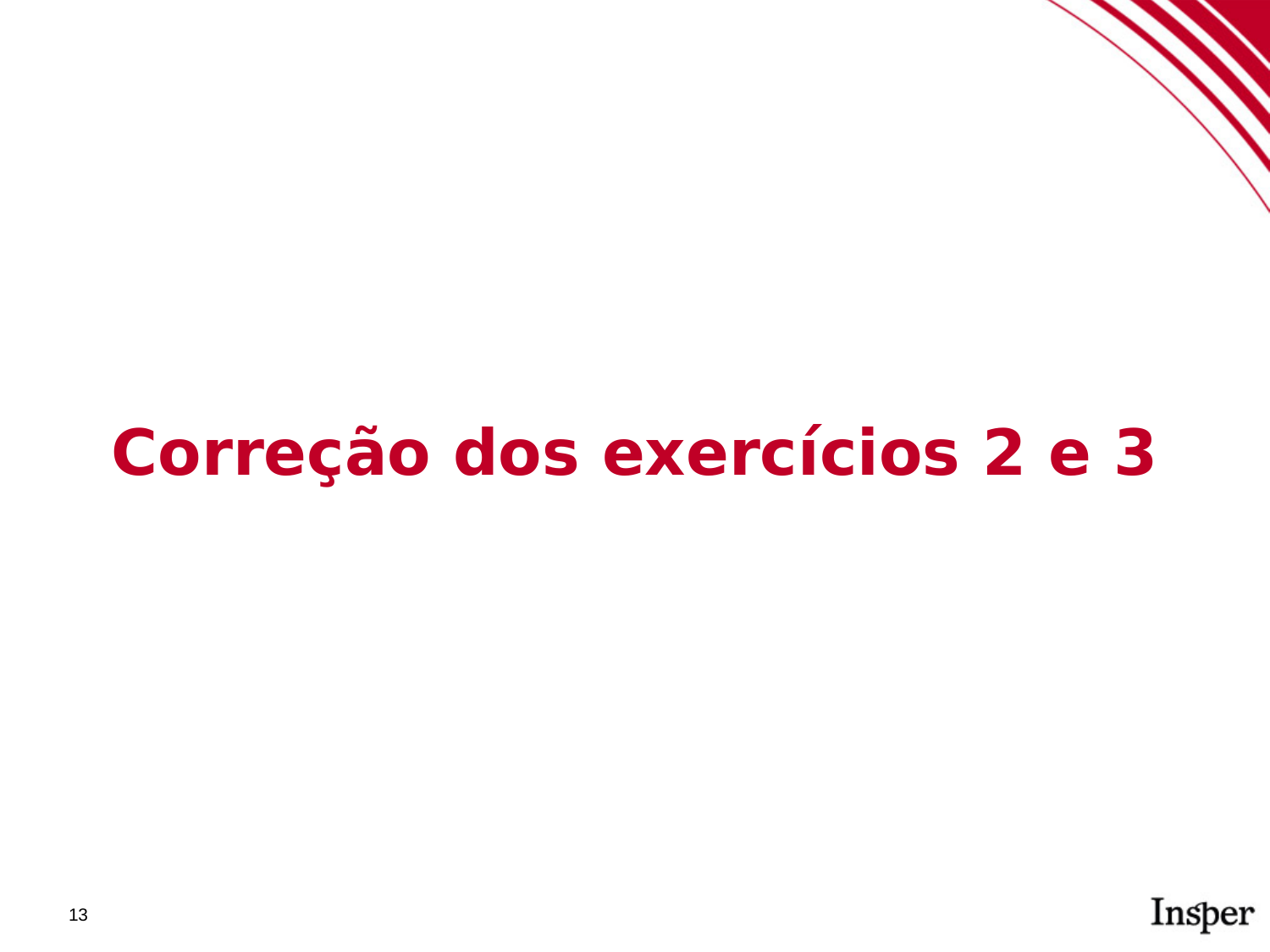

Correção dos exercícios 2 e 3

13